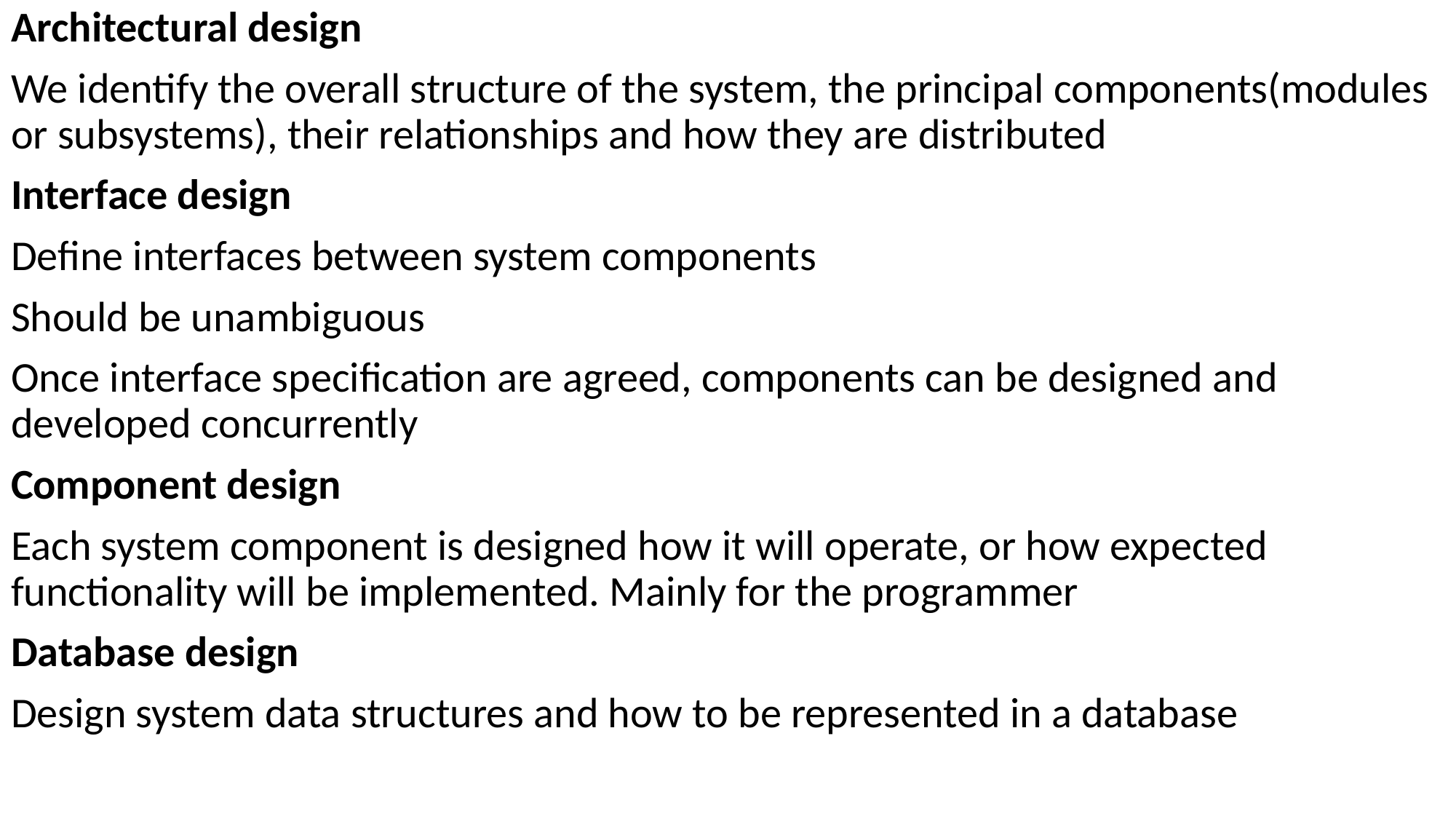

Architectural design
We identify the overall structure of the system, the principal components(modules or subsystems), their relationships and how they are distributed
Interface design
Define interfaces between system components
Should be unambiguous
Once interface specification are agreed, components can be designed and developed concurrently
Component design
Each system component is designed how it will operate, or how expected functionality will be implemented. Mainly for the programmer
Database design
Design system data structures and how to be represented in a database